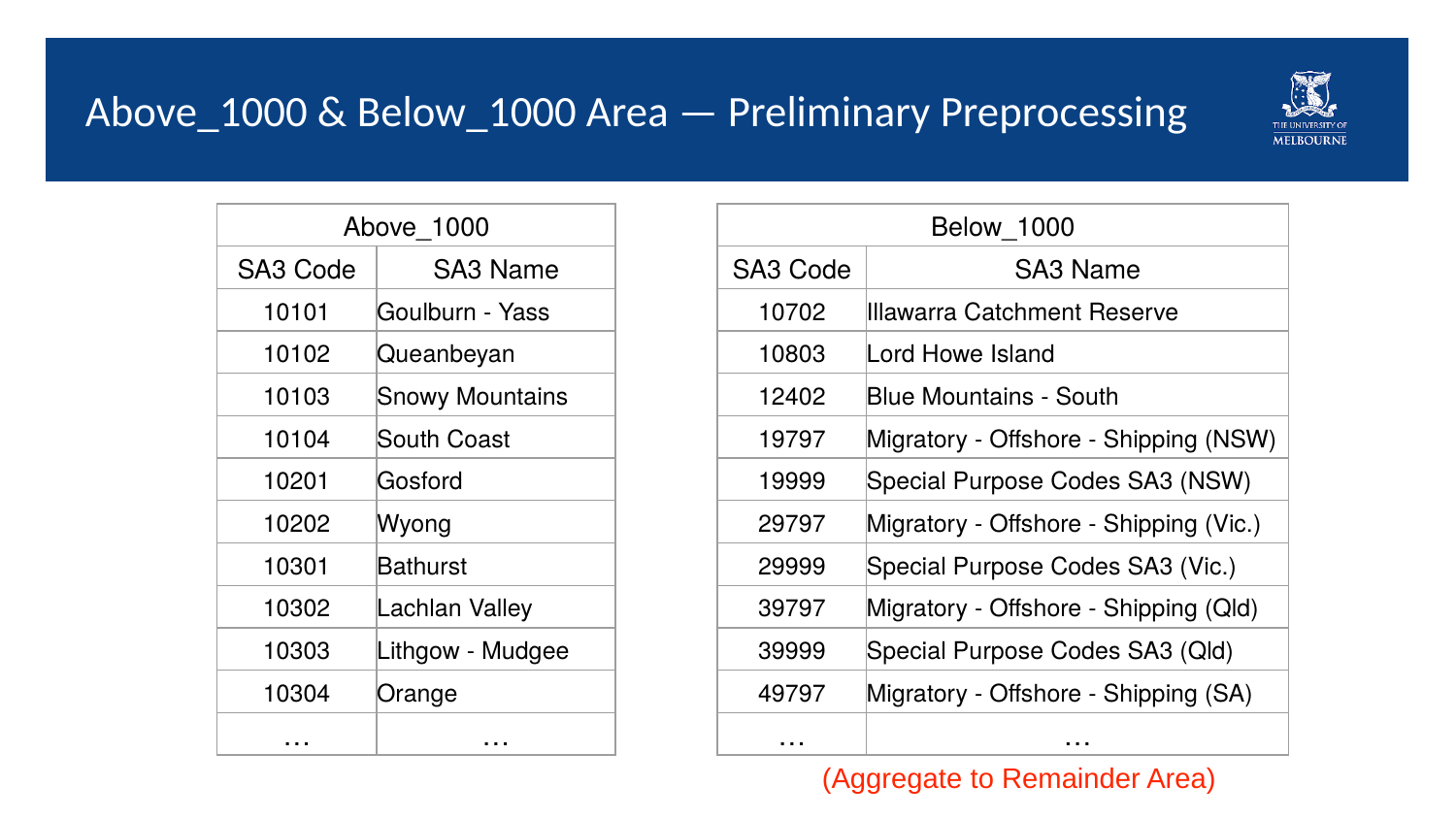

# Above_1000 & Below_1000 Area — Preliminary Preprocessing
| Above\_1000 |  |
| --- | --- |
| SA3 Code | SA3 Name |
| 10101 | Goulburn - Yass |
| 10102 | Queanbeyan |
| 10103 | Snowy Mountains |
| 10104 | South Coast |
| 10201 | Gosford |
| 10202 | Wyong |
| 10301 | Bathurst |
| 10302 | Lachlan Valley |
| 10303 | Lithgow - Mudgee |
| 10304 | Orange |
| … | … |
| Below\_1000 |  |
| --- | --- |
| SA3 Code | SA3 Name |
| 10702 | Illawarra Catchment Reserve |
| 10803 | Lord Howe Island |
| 12402 | Blue Mountains - South |
| 19797 | Migratory - Offshore - Shipping (NSW) |
| 19999 | Special Purpose Codes SA3 (NSW) |
| 29797 | Migratory - Offshore - Shipping (Vic.) |
| 29999 | Special Purpose Codes SA3 (Vic.) |
| 39797 | Migratory - Offshore - Shipping (Qld) |
| 39999 | Special Purpose Codes SA3 (Qld) |
| 49797 | Migratory - Offshore - Shipping (SA) |
| … | … |
(Aggregate to Remainder Area)